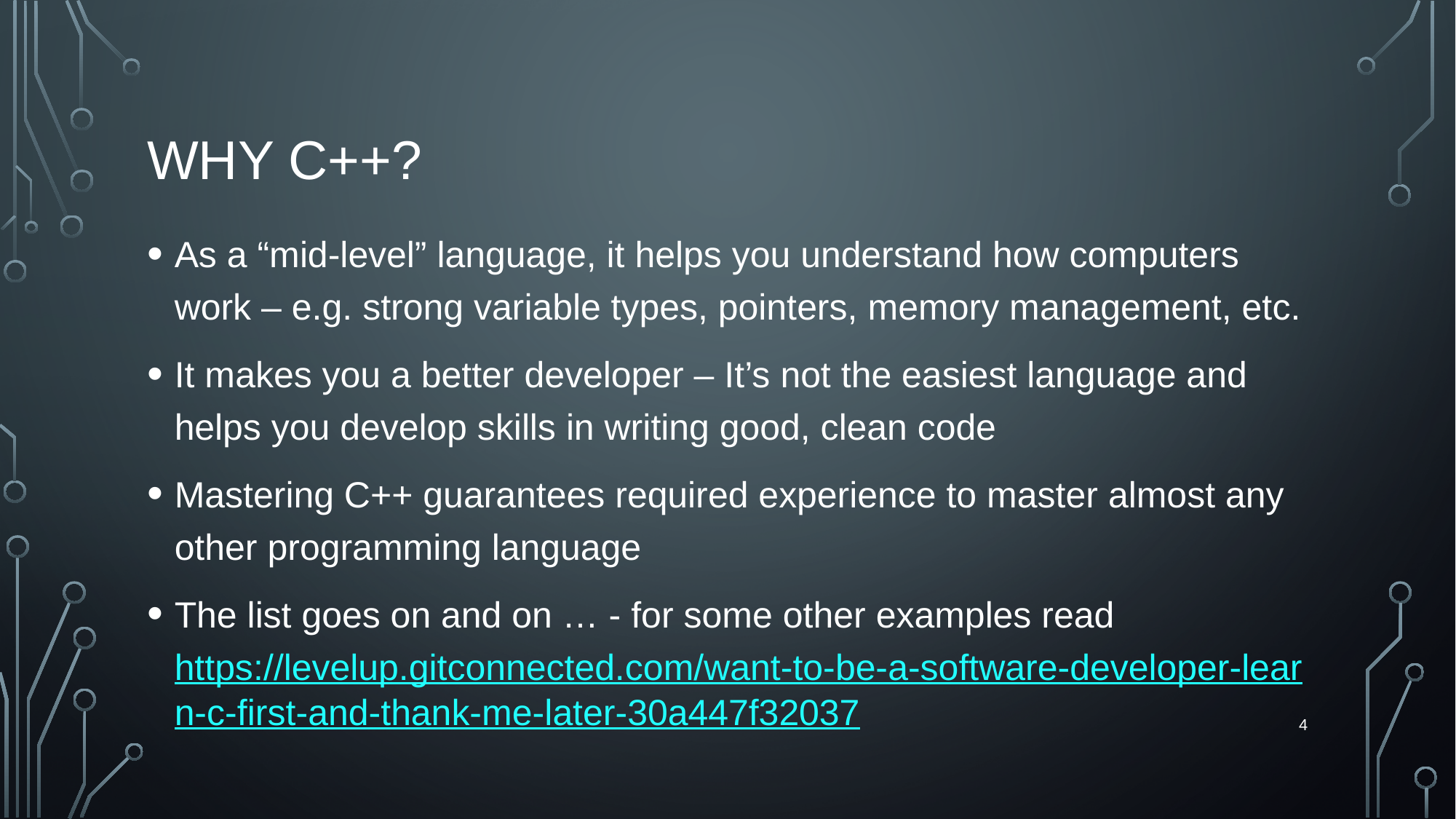

# Why C++?
As a “mid-level” language, it helps you understand how computers work – e.g. strong variable types, pointers, memory management, etc.
It makes you a better developer – It’s not the easiest language and helps you develop skills in writing good, clean code
Mastering C++ guarantees required experience to master almost any other programming language
The list goes on and on … - for some other examples read https://levelup.gitconnected.com/want-to-be-a-software-developer-learn-c-first-and-thank-me-later-30a447f32037
4